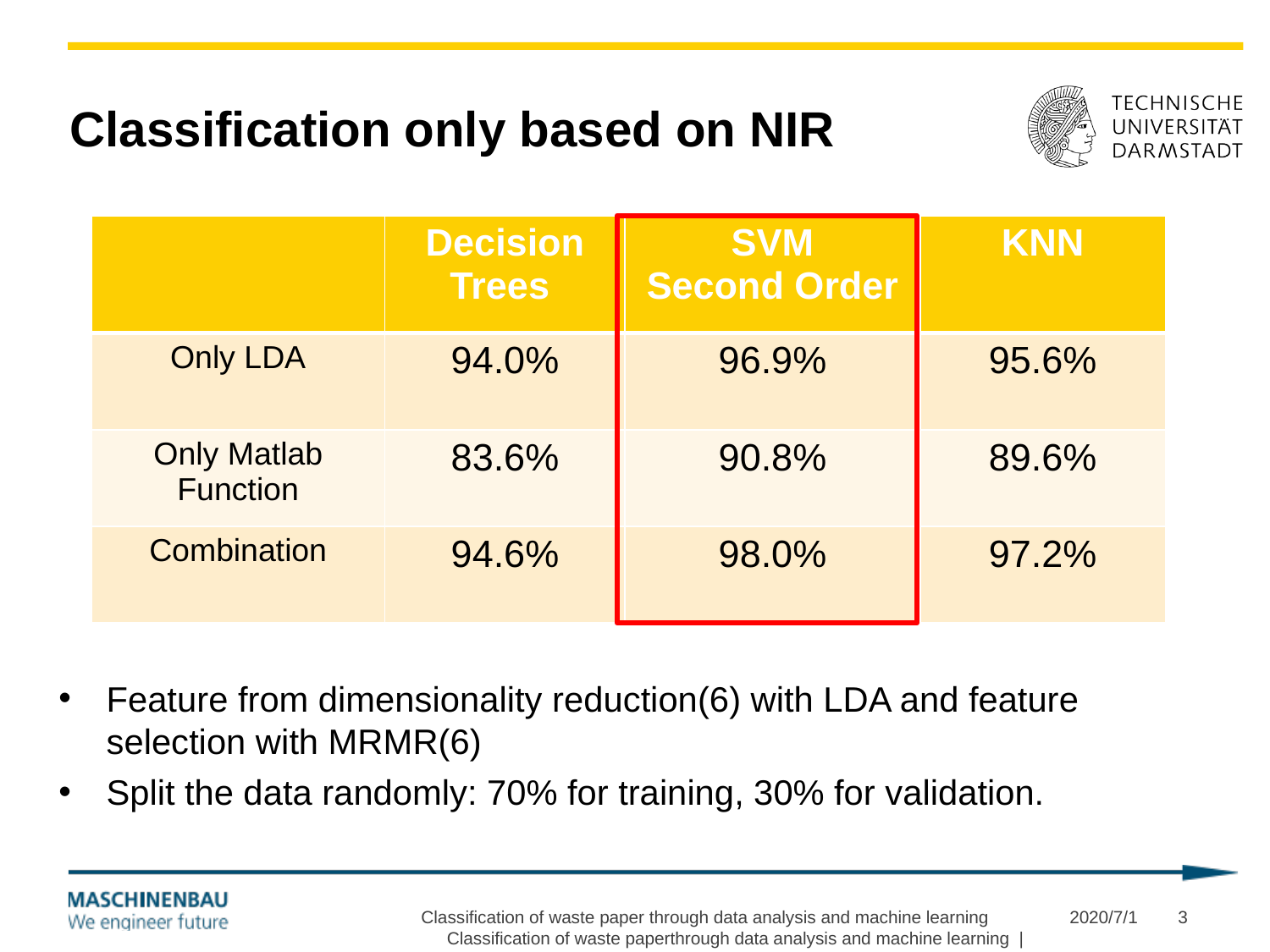

# Classification only based on NIR
|  | Decision Trees | SVM Second Order | KNN |
| --- | --- | --- | --- |
| Only LDA | 94.0% | 96.9% | 95.6% |
| Only Matlab Function | 83.6% | 90.8% | 89.6% |
| Combination | 94.6% | 98.0% | 97.2% |

Feature from dimensionality reduction(6) with LDA and feature selection with MRMR(6)
Split the data randomly: 70% for training, 30% for validation.

Classification of waste paper through data analysis and machine learning
Classification of waste paperthrough data analysis and machine learning  |  Loujiang Wang, Xu Lu, Yifei Wang
2020/7/1
3